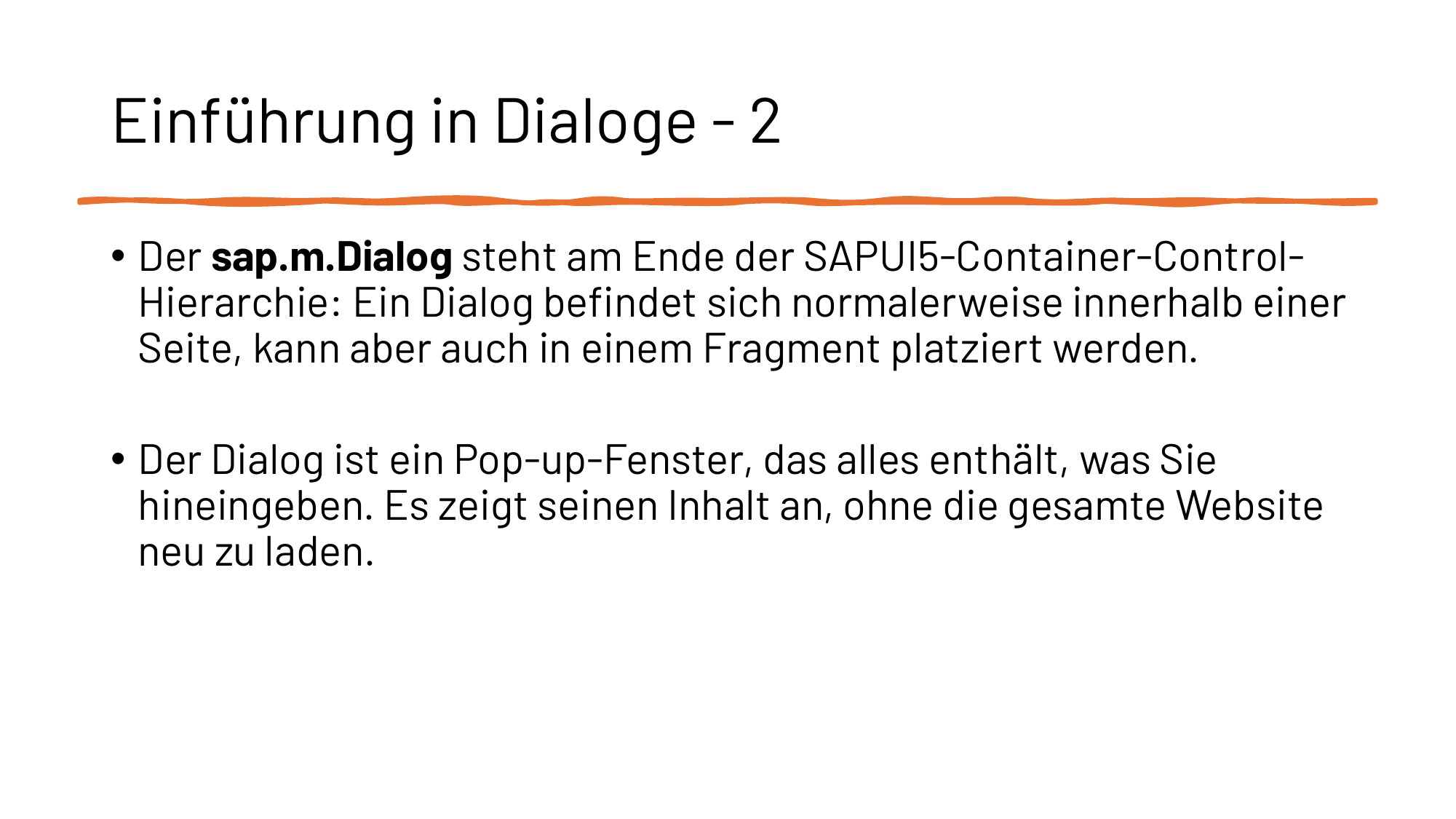

# Einführung in Dialoge - 2

Der sap.m.Dialog steht am Ende der SAPUI5-Container-Control-Hierarchie: Ein Dialog befindet sich normalerweise innerhalb einer Seite, kann aber auch in einem Fragment platziert werden.
Der Dialog ist ein Pop-up-Fenster, das alles enthält, was Sie hineingeben. Es zeigt seinen Inhalt an, ohne die gesamte Website neu zu laden.